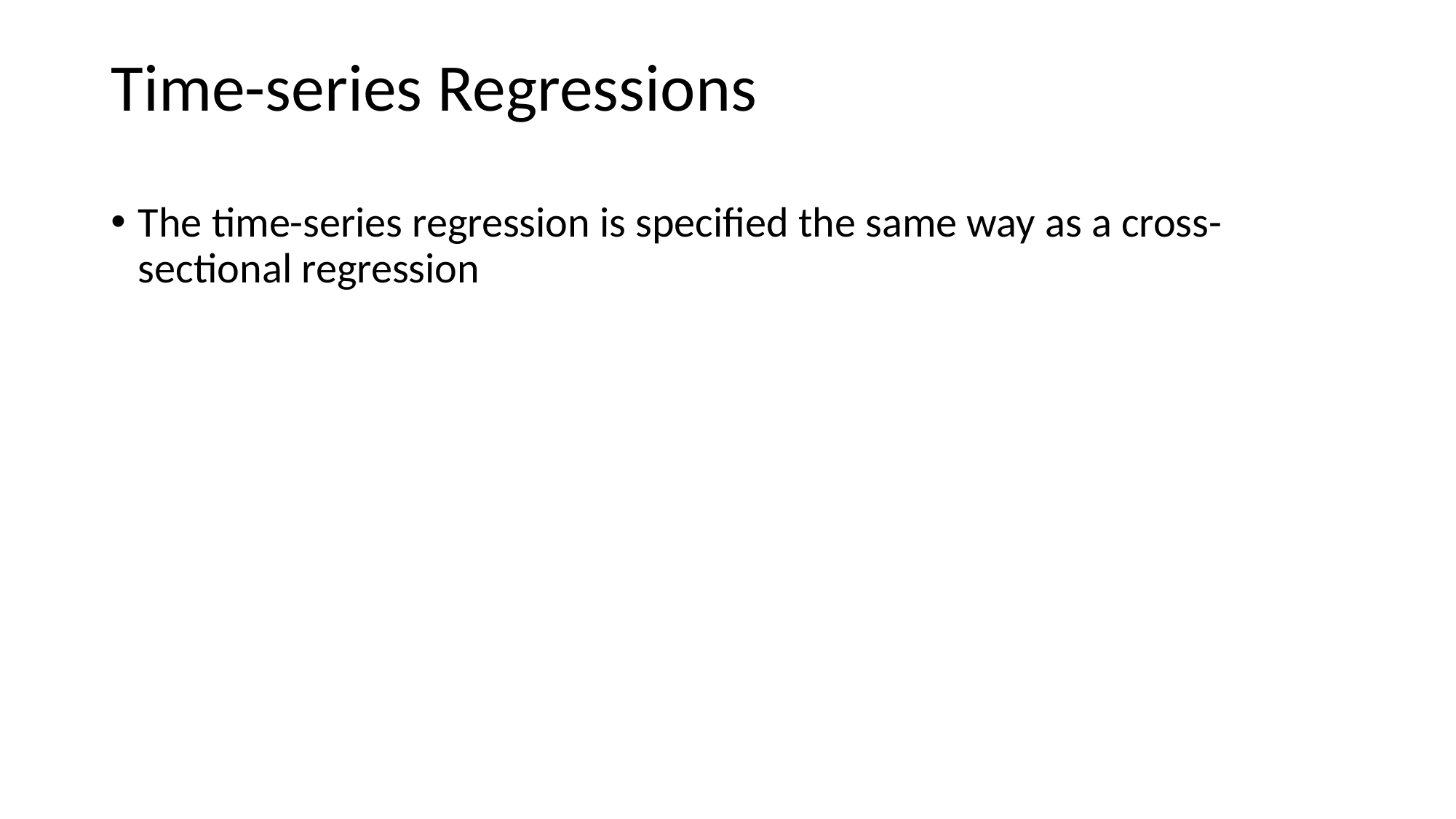

# Time-series Regressions
The time-series regression is specified the same way as a cross-sectional regression